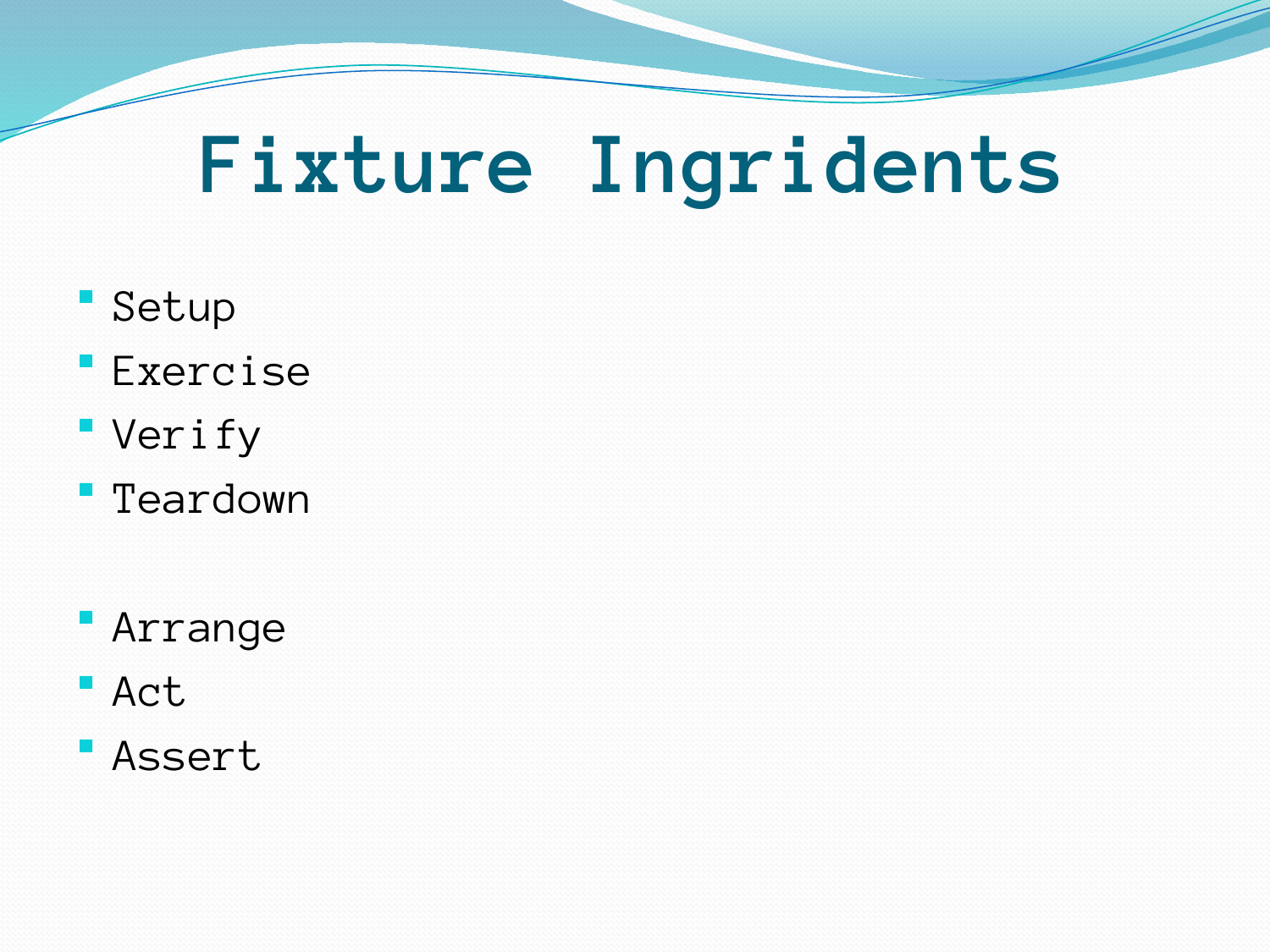

# Fixture Ingridents
Setup
Exercise
Verify
Teardown

Arrange
Act
Assert